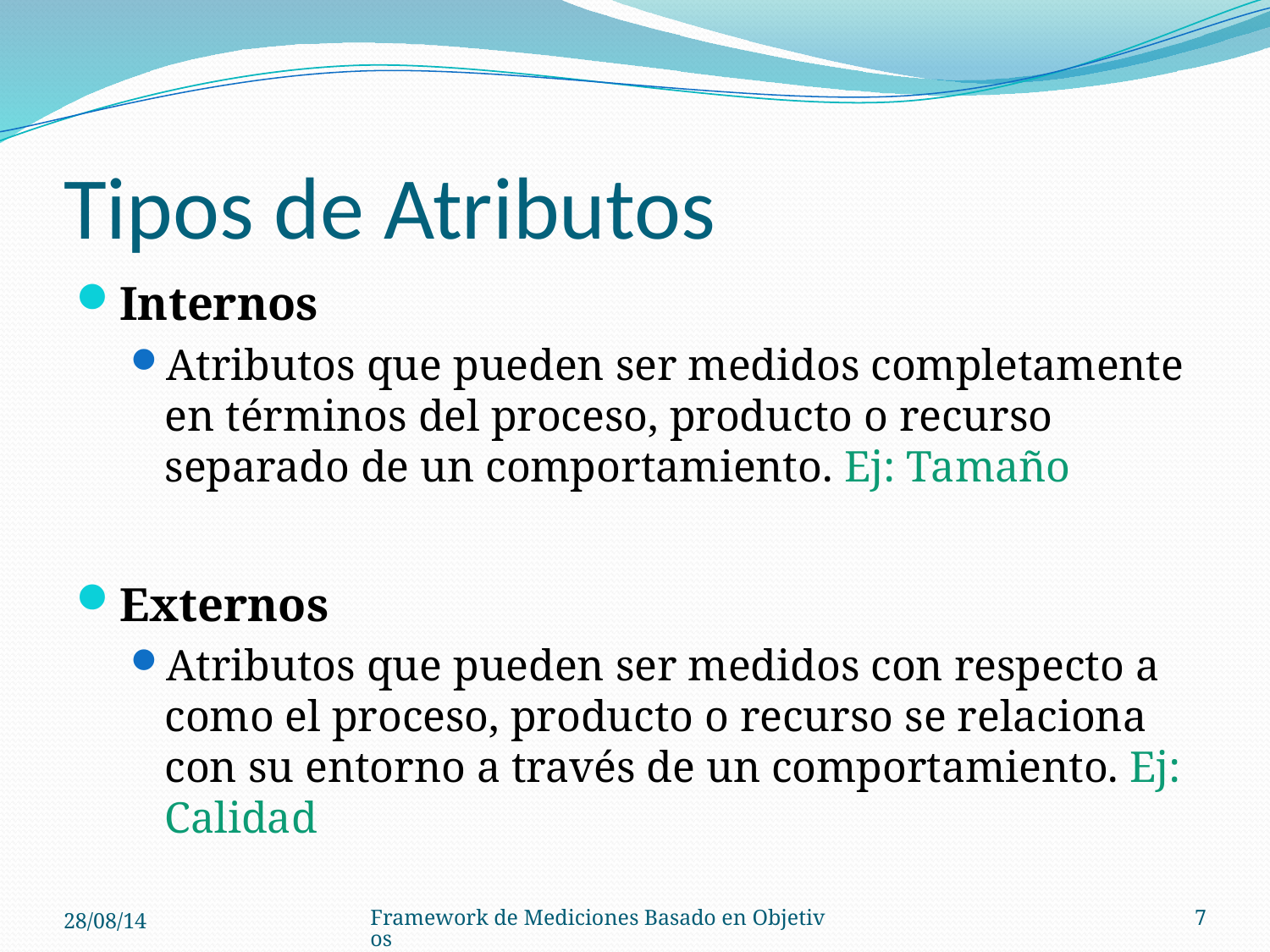

# Tipos de Atributos
Internos
Atributos que pueden ser medidos completamente en términos del proceso, producto o recurso separado de un comportamiento. Ej: Tamaño

Externos
Atributos que pueden ser medidos con respecto a como el proceso, producto o recurso se relaciona con su entorno a través de un comportamiento. Ej: Calidad
28/08/14
Framework de Mediciones Basado en Objetivos
7